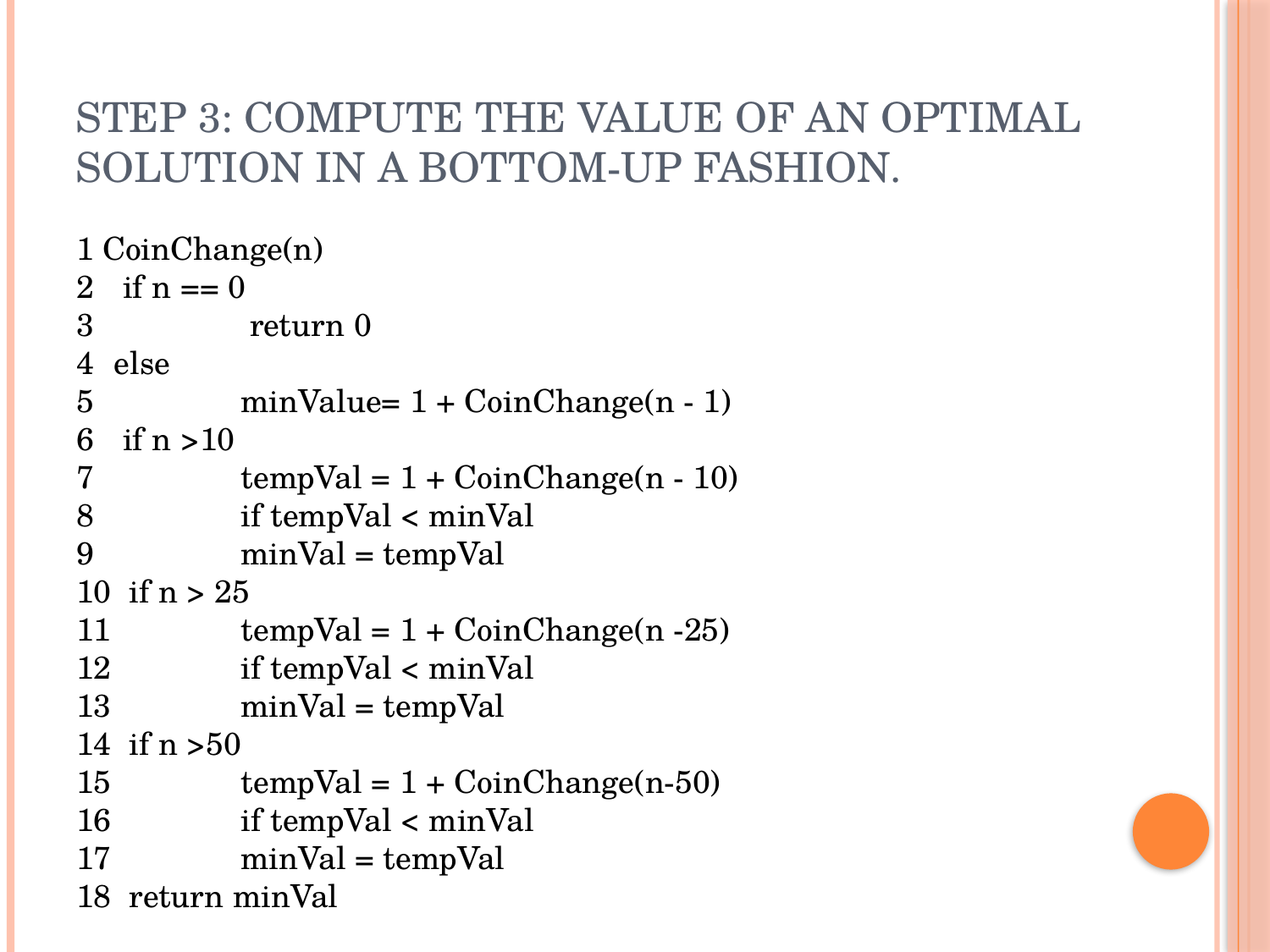

# Step 3: Compute the value of an optimal solution in a bottom-up fashion.
1 CoinChange(n)
2	 if n == 0
3		 return 0
4 	else
5 		minValue= 1 + CoinChange(n - 1)
6	 if n >10
7		tempVal = 1 + CoinChange(n - 10)
8 		if tempVal < minVal
9		minVal = tempVal
10  if n > 25
11 	tempVal = 1 + CoinChange(n -25)
12 	if tempVal < minVal
13 	minVal = tempVal
14  if n >50
15 	tempVal = 1 + CoinChange(n-50)
16 	if tempVal < minVal
17 	minVal = tempVal
18  return minVal